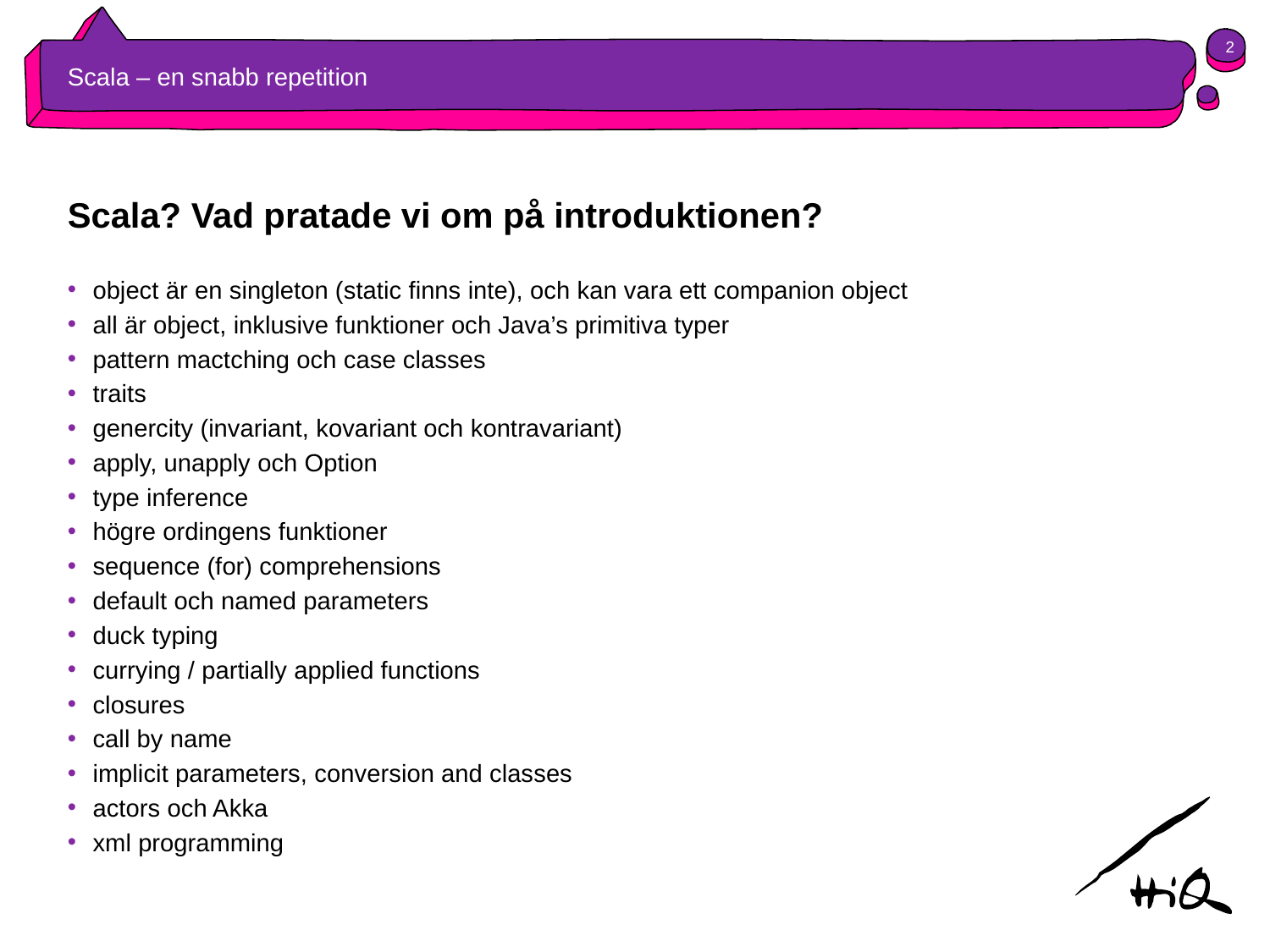

2
# Scala – en snabb repetition
Scala? Vad pratade vi om på introduktionen?

object är en singleton (static finns inte), och kan vara ett companion object
all är object, inklusive funktioner och Java’s primitiva typer
pattern mactching och case classes
traits
genercity (invariant, kovariant och kontravariant)
apply, unapply och Option
type inference
högre ordingens funktioner
sequence (for) comprehensions
default och named parameters
duck typing
currying / partially applied functions
closures
call by name
implicit parameters, conversion and classes
actors och Akka
xml programming